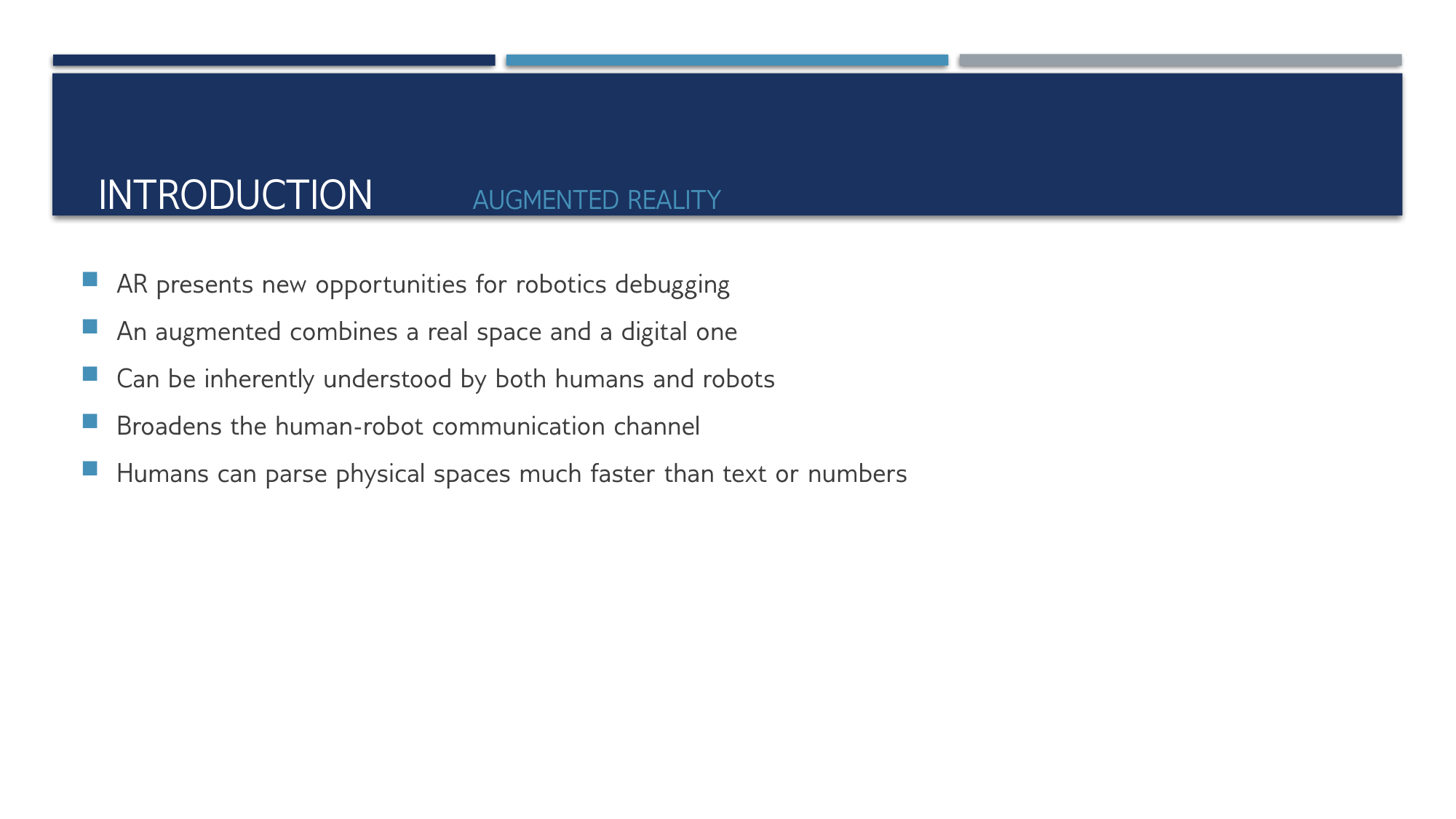

# Augmented reality
introduction
AR presents new opportunities for robotics debugging
An augmented combines a real space and a digital one
Can be inherently understood by both humans and robots
Broadens the human-robot communication channel
Humans can parse physical spaces much faster than text or numbers